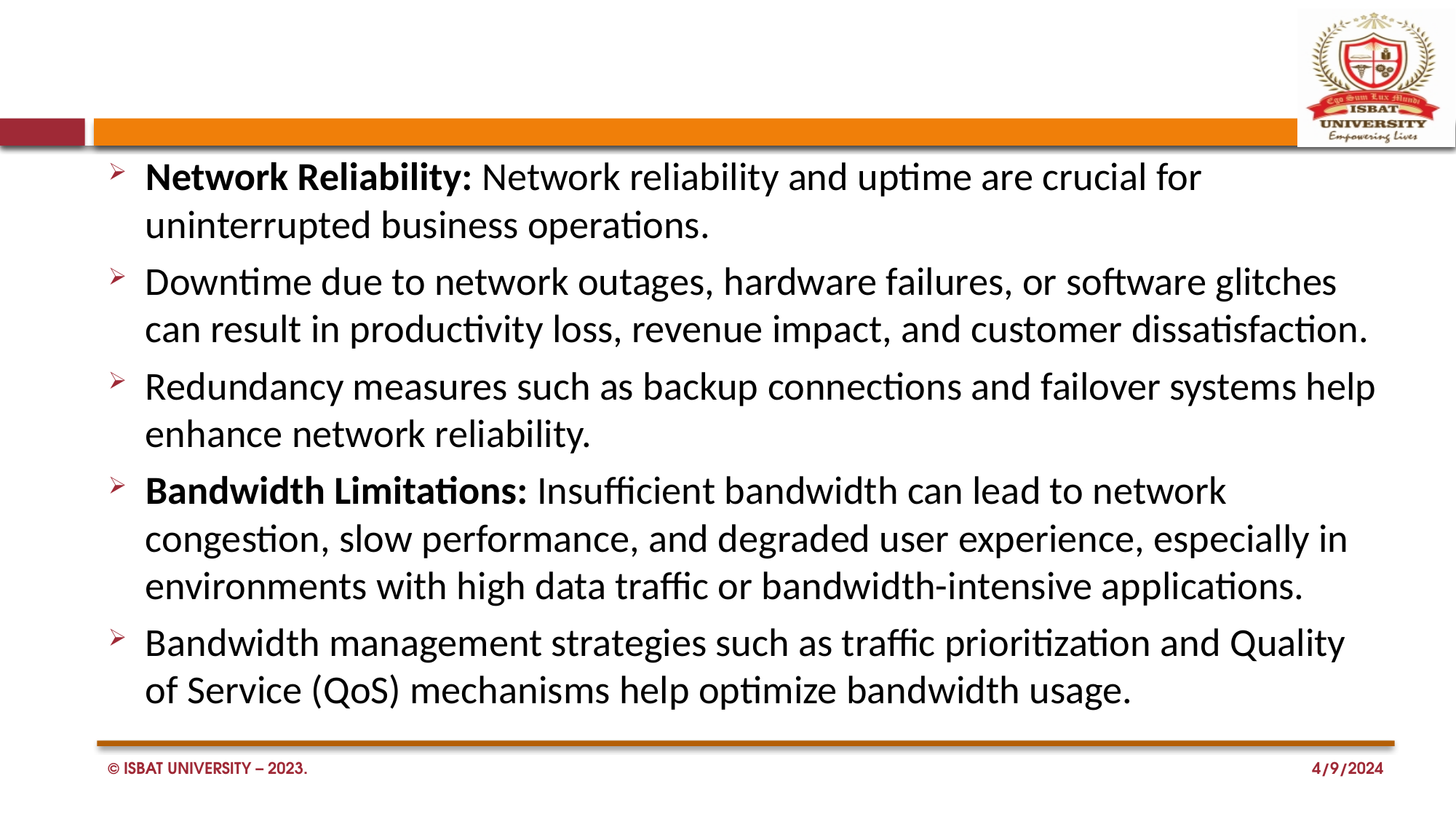

#
Network Reliability: Network reliability and uptime are crucial for uninterrupted business operations.
Downtime due to network outages, hardware failures, or software glitches can result in productivity loss, revenue impact, and customer dissatisfaction.
Redundancy measures such as backup connections and failover systems help enhance network reliability.
Bandwidth Limitations: Insufficient bandwidth can lead to network congestion, slow performance, and degraded user experience, especially in environments with high data traffic or bandwidth-intensive applications.
Bandwidth management strategies such as traffic prioritization and Quality of Service (QoS) mechanisms help optimize bandwidth usage.